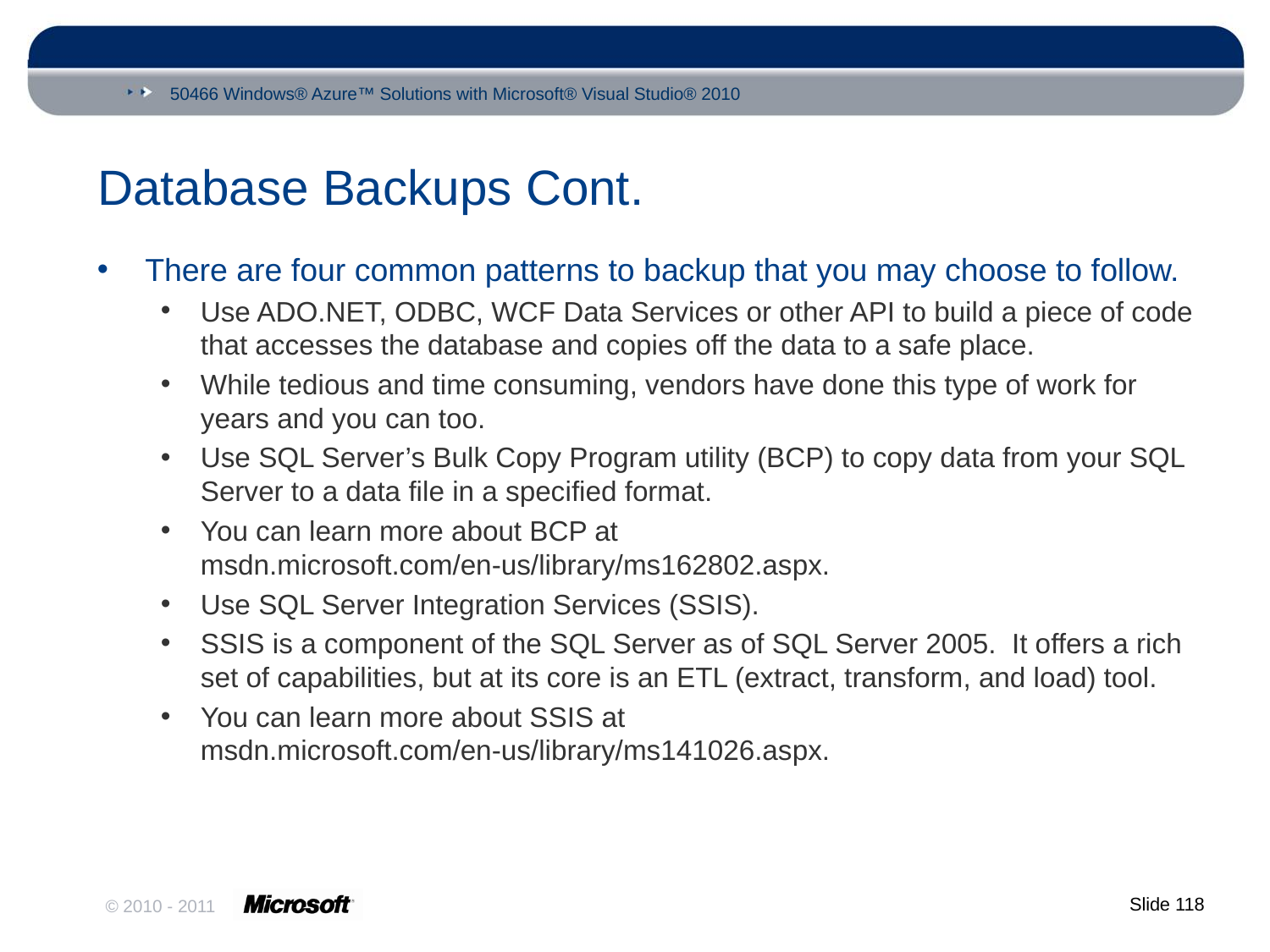

# Database Backups Cont.
There are four common patterns to backup that you may choose to follow.
Use ADO.NET, ODBC, WCF Data Services or other API to build a piece of code that accesses the database and copies off the data to a safe place.
While tedious and time consuming, vendors have done this type of work for years and you can too.
Use SQL Server’s Bulk Copy Program utility (BCP) to copy data from your SQL Server to a data file in a specified format.
You can learn more about BCP at msdn.microsoft.com/en-us/library/ms162802.aspx.
Use SQL Server Integration Services (SSIS).
SSIS is a component of the SQL Server as of SQL Server 2005.  It offers a rich set of capabilities, but at its core is an ETL (extract, transform, and load) tool.
You can learn more about SSIS at msdn.microsoft.com/en-us/library/ms141026.aspx.